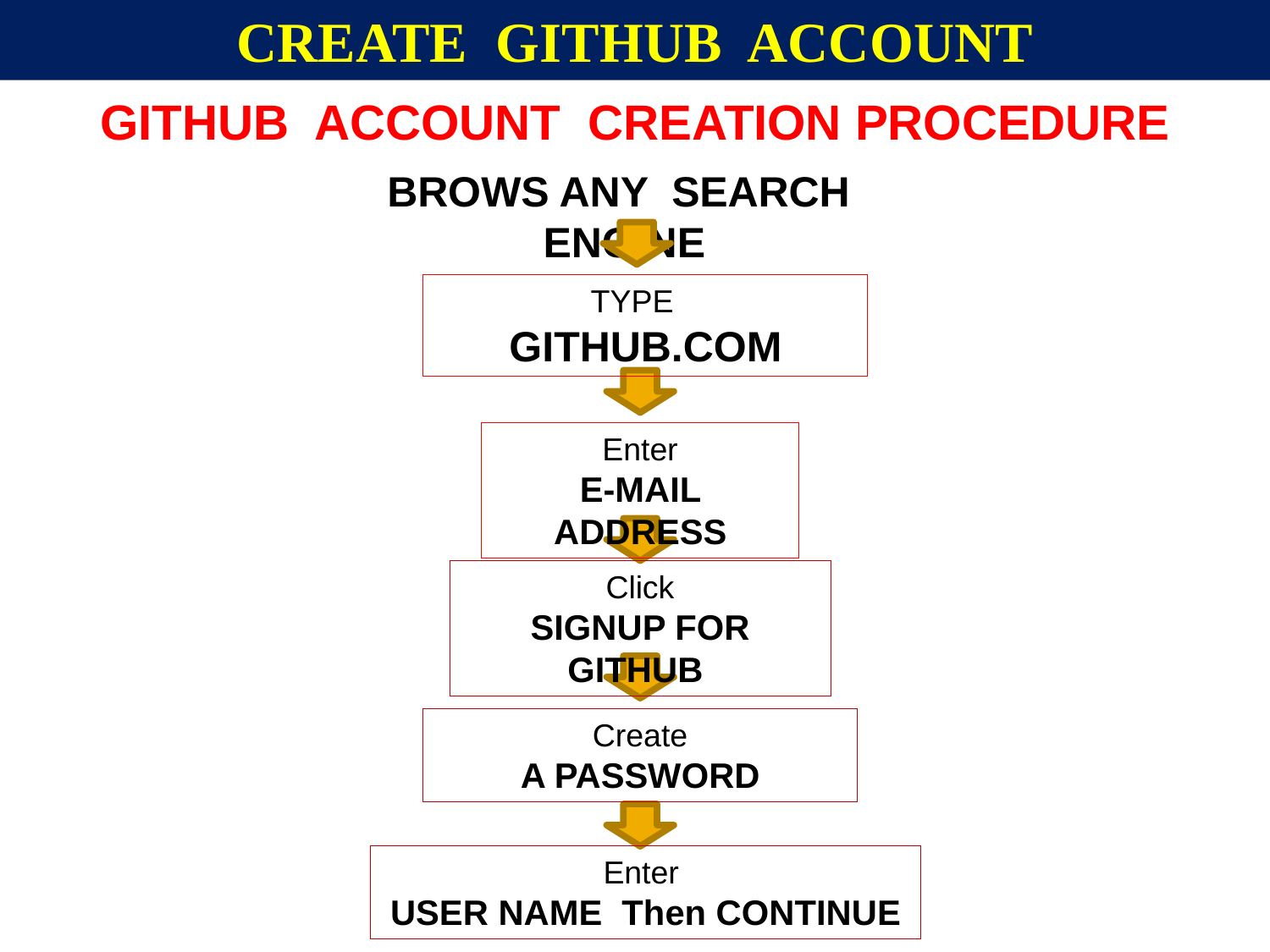

CREATE  GITHUB  ACCOUNT
GITHUB  ACCOUNT  CREATION PROCEDURE
BROWS ANY  SEARCH  ENGINE

 TYPE
GITHUB.COM

Enter
E-MAIL ADDRESS

Click
SIGNUP FOR GITHUB

Create
A PASSWORD

Enter
USER NAME  Then CONTINUE